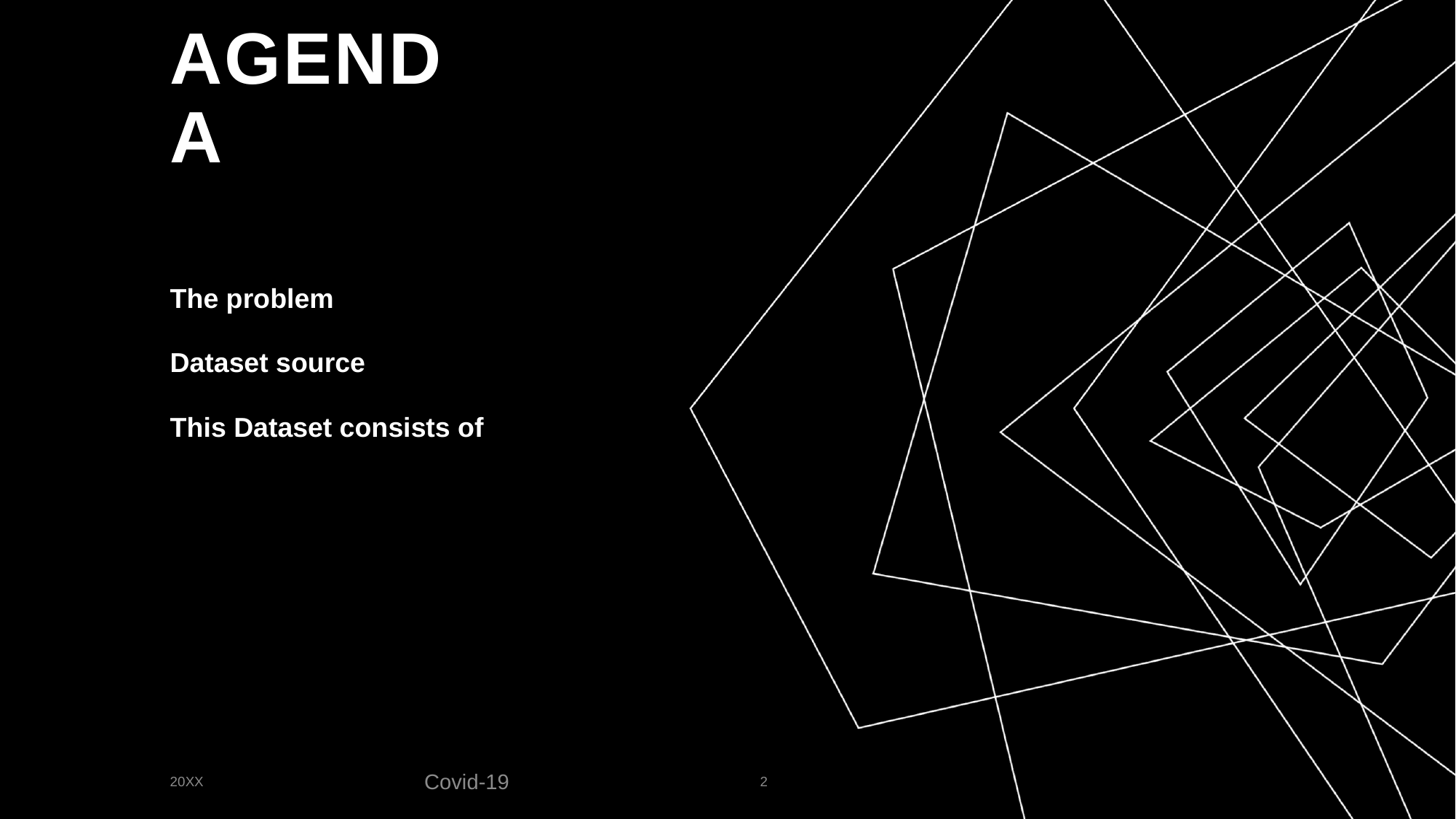

# AGENDA
The problem
Dataset source
This Dataset consists of

Covid-19
20XX
2